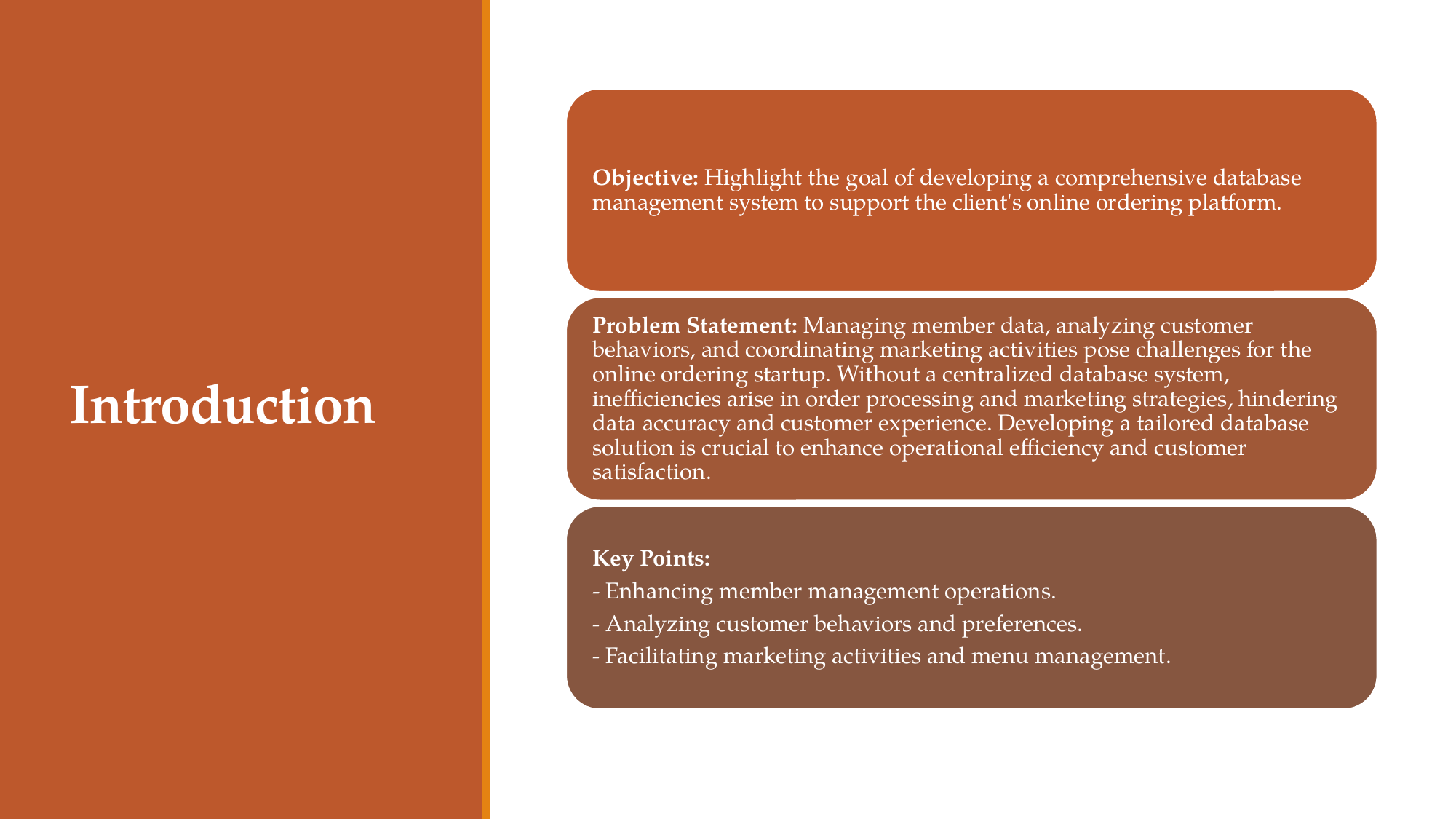

# Introduction
Objective: Highlight the goal of developing a comprehensive database management system to support the client's online ordering platform.
Problem Statement: Managing member data, analyzing customer behaviors, and coordinating marketing activities pose challenges for the online ordering startup. Without a centralized database system, inefficiencies arise in order processing and marketing strategies, hindering data accuracy and customer experience. Developing a tailored database solution is crucial to enhance operational efficiency and customer satisfaction.
Key Points:
- Enhancing member management operations.
- Analyzing customer behaviors and preferences.
- Facilitating marketing activities and menu management.